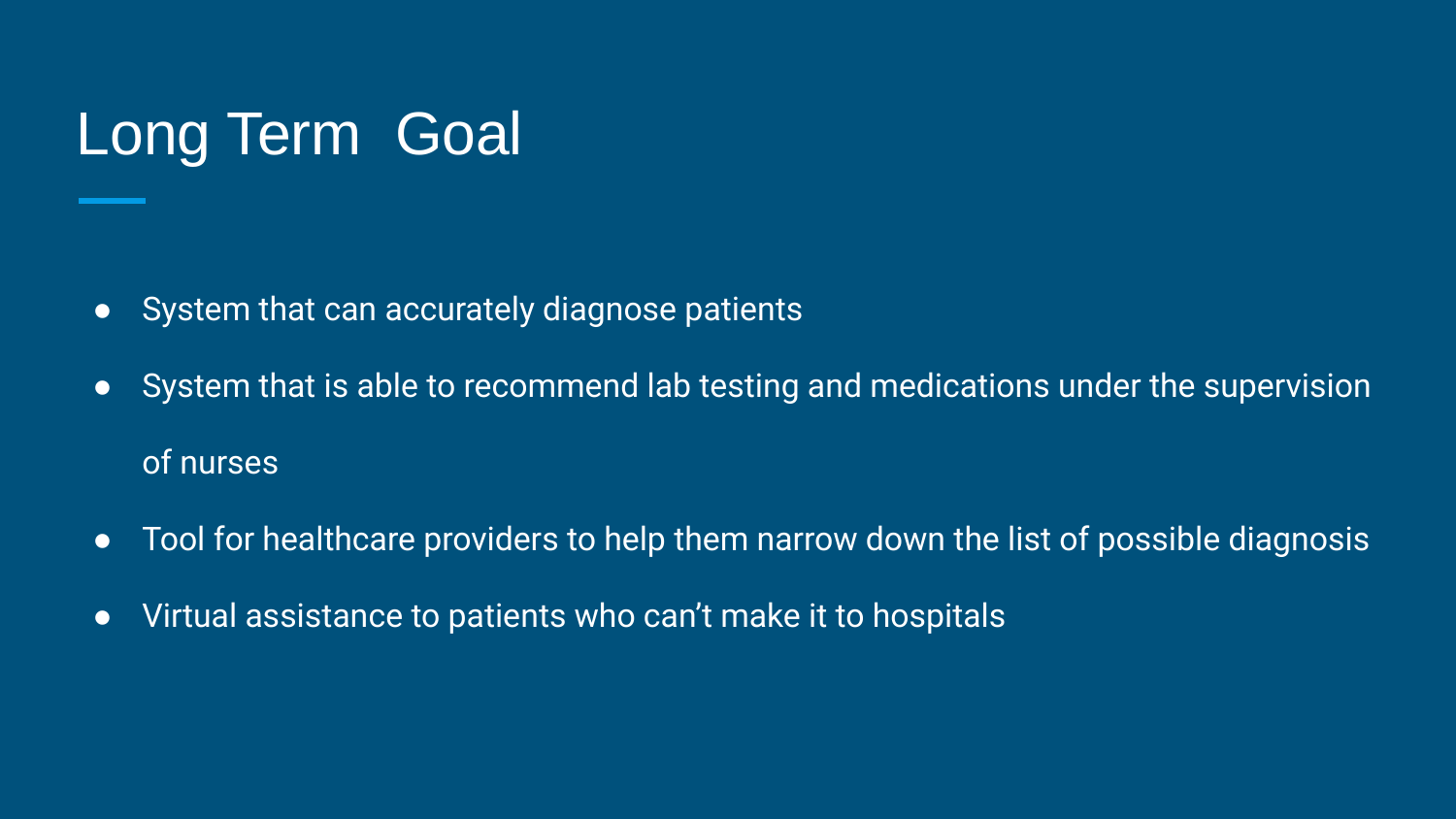

# Long Term  Goal
System that can accurately diagnose patients
System that is able to recommend lab testing and medications under the supervision of nurses
Tool for healthcare providers to help them narrow down the list of possible diagnosis
Virtual assistance to patients who can’t make it to hospitals